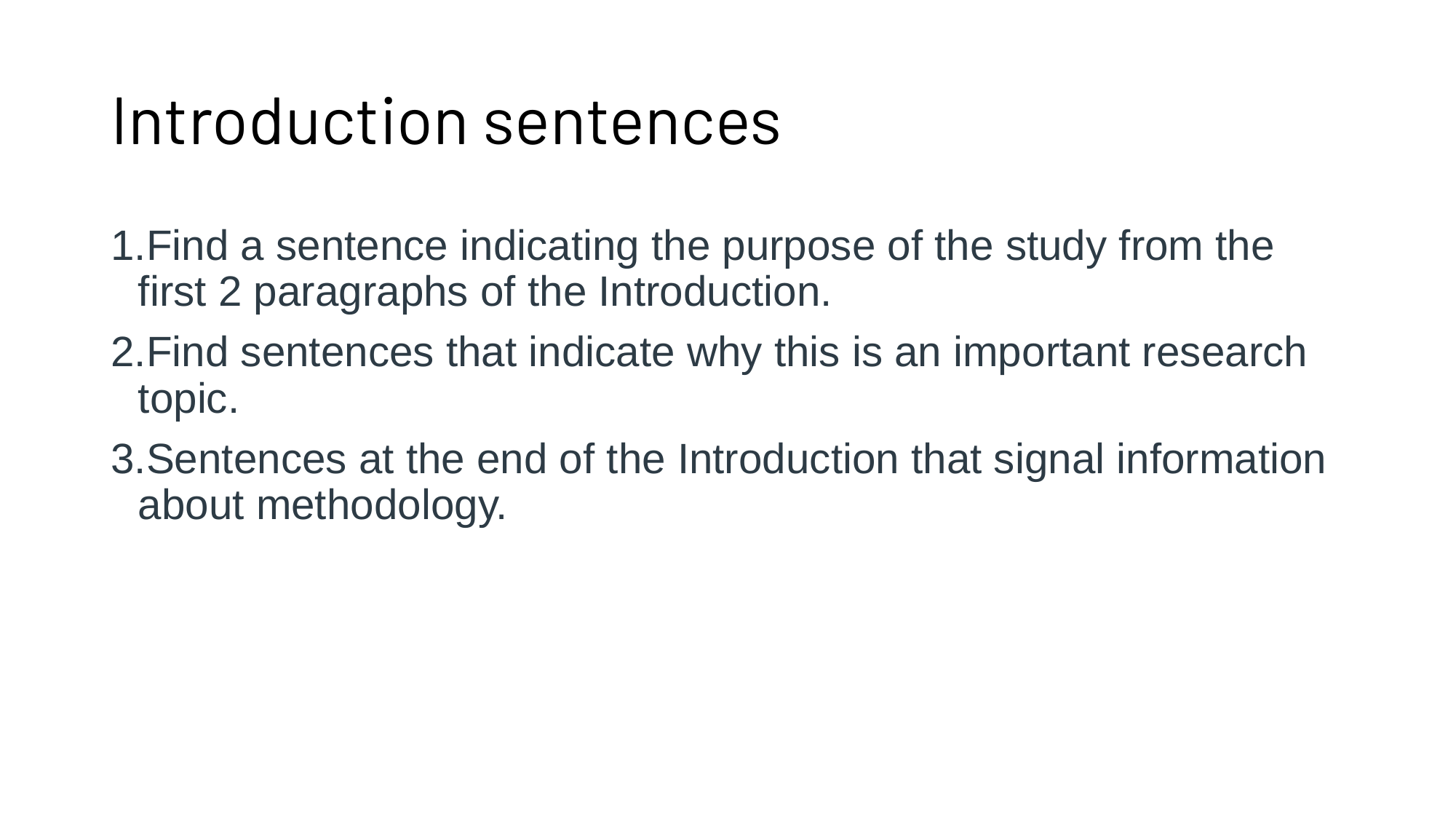

# Introduction sentences
Find a sentence indicating the purpose of the study from the first 2 paragraphs of the Introduction.
Find sentences that indicate why this is an important research topic.
Sentences at the end of the Introduction that signal information about methodology.